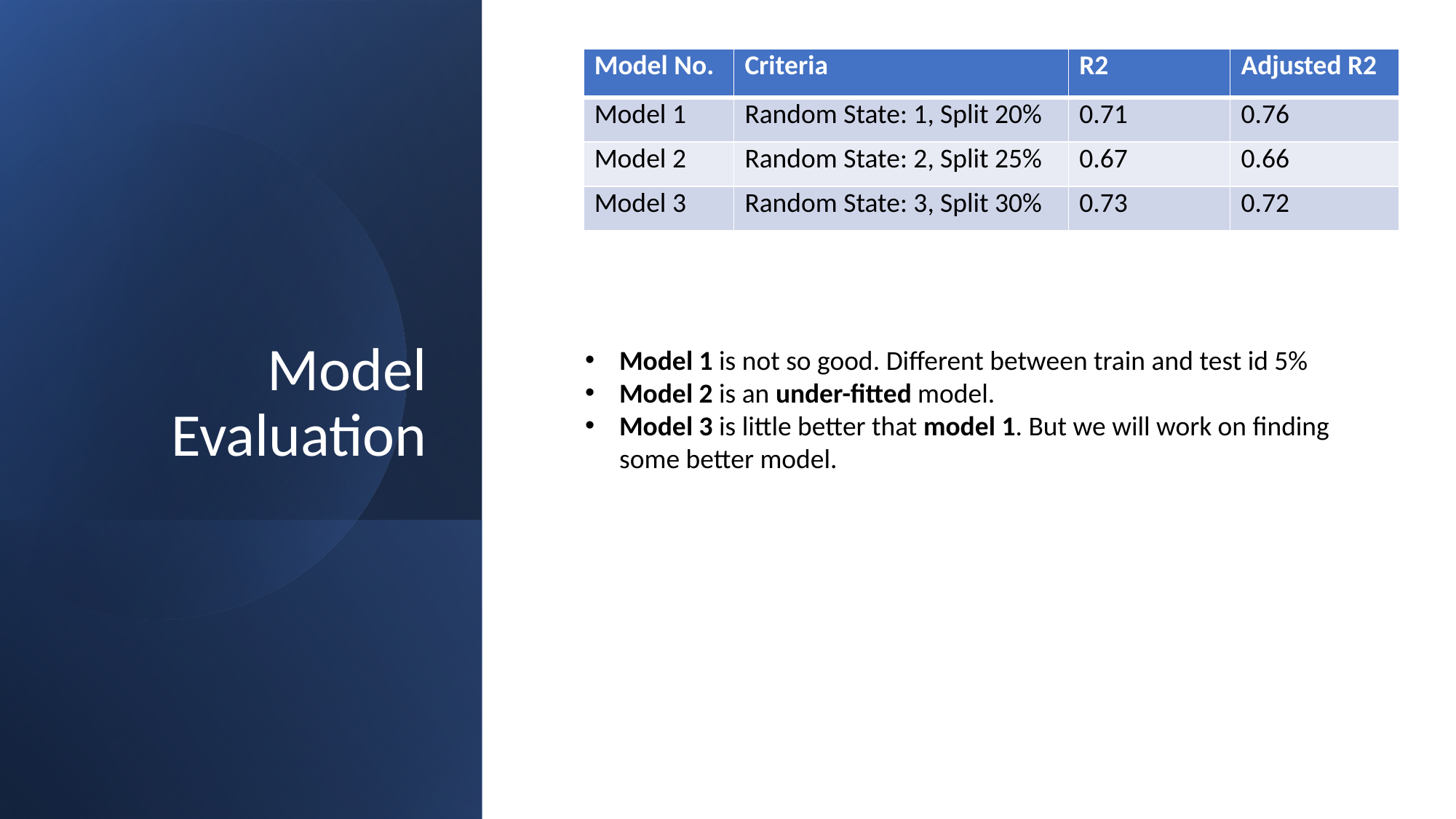

| Model No. | Criteria | R2 | Adjusted R2 |
| --- | --- | --- | --- |
| Model 1 | Random State: 1, Split 20% | 0.71 | 0.76 |
| Model 2 | Random State: 2, Split 25% | 0.67 | 0.66 |
| Model 3 | Random State: 3, Split 30% | 0.73 | 0.72 |
Model Evaluation
Model 1 is not so good. Different between train and test id 5%
Model 2 is an under-fitted model.
Model 3 is little better that model 1. But we will work on finding some better model.